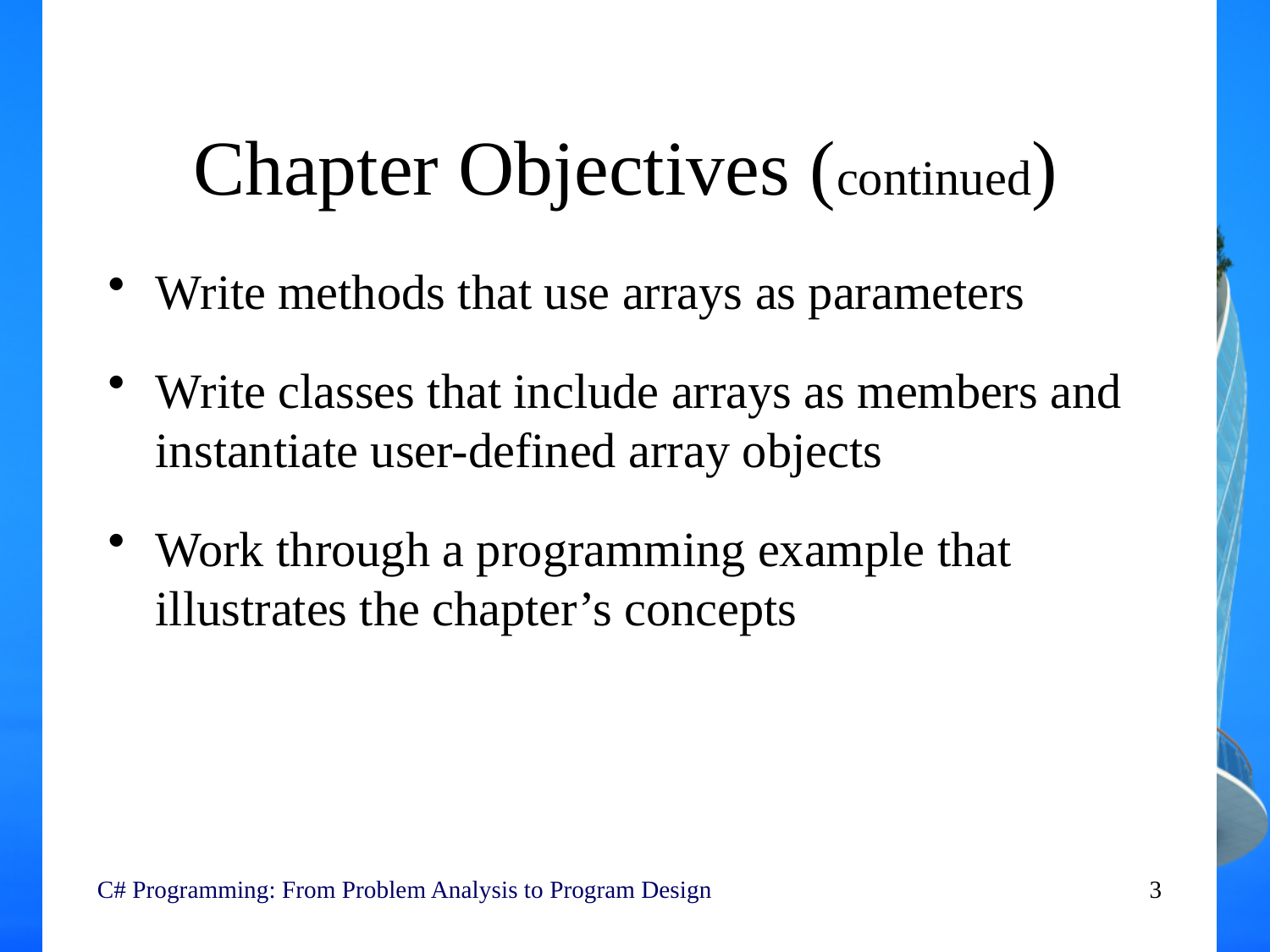

# Chapter Objectives (continued)
Write methods that use arrays as parameters
Write classes that include arrays as members and instantiate user-defined array objects
Work through a programming example that illustrates the chapter’s concepts

C# Programming: From Problem Analysis to Program Design

3